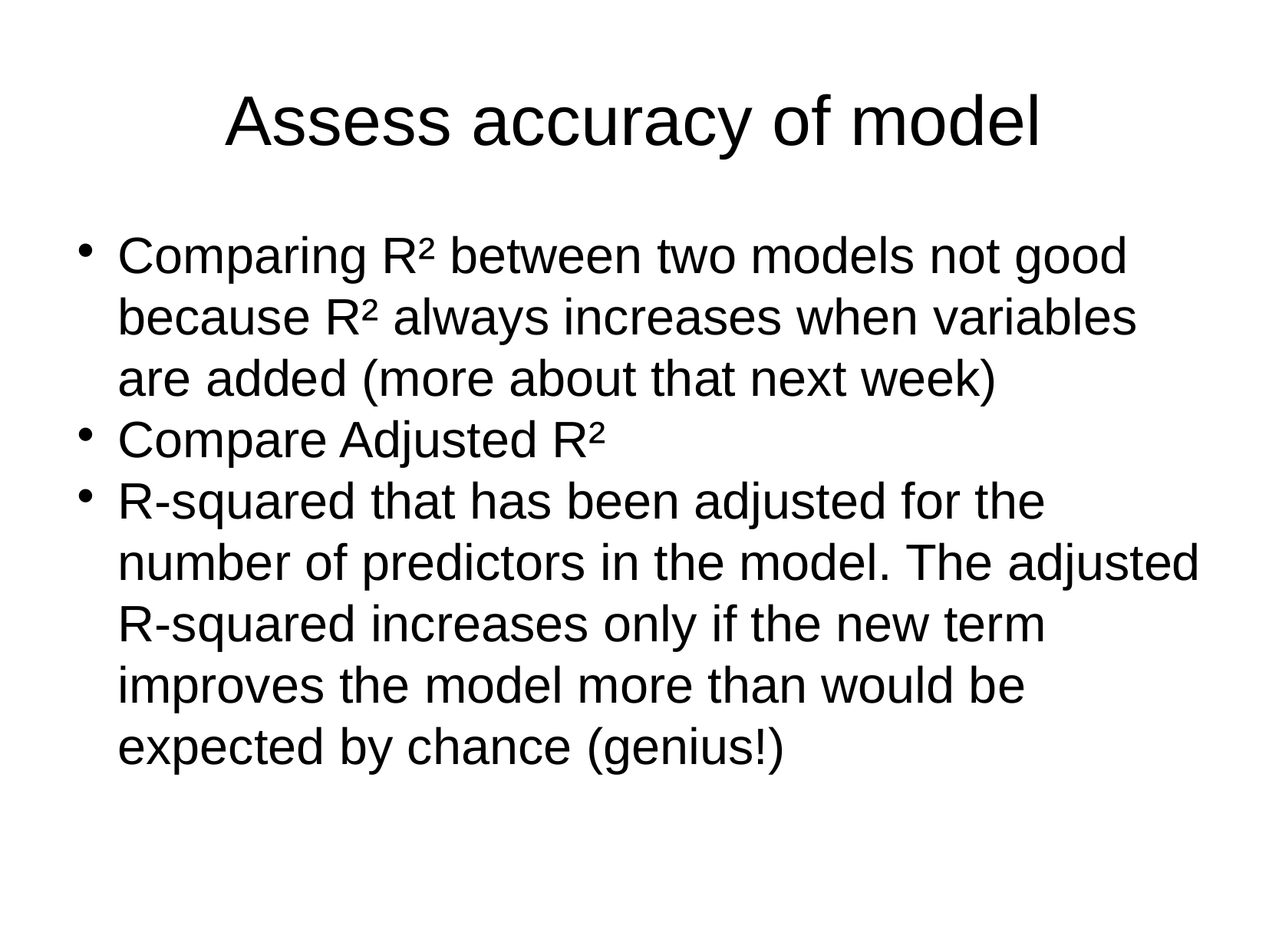

Assess accuracy of model
Comparing R² between two models not good because R² always increases when variables are added (more about that next week)
Compare Adjusted R²
R-squared that has been adjusted for the number of predictors in the model. The adjusted R-squared increases only if the new term improves the model more than would be expected by chance (genius!)